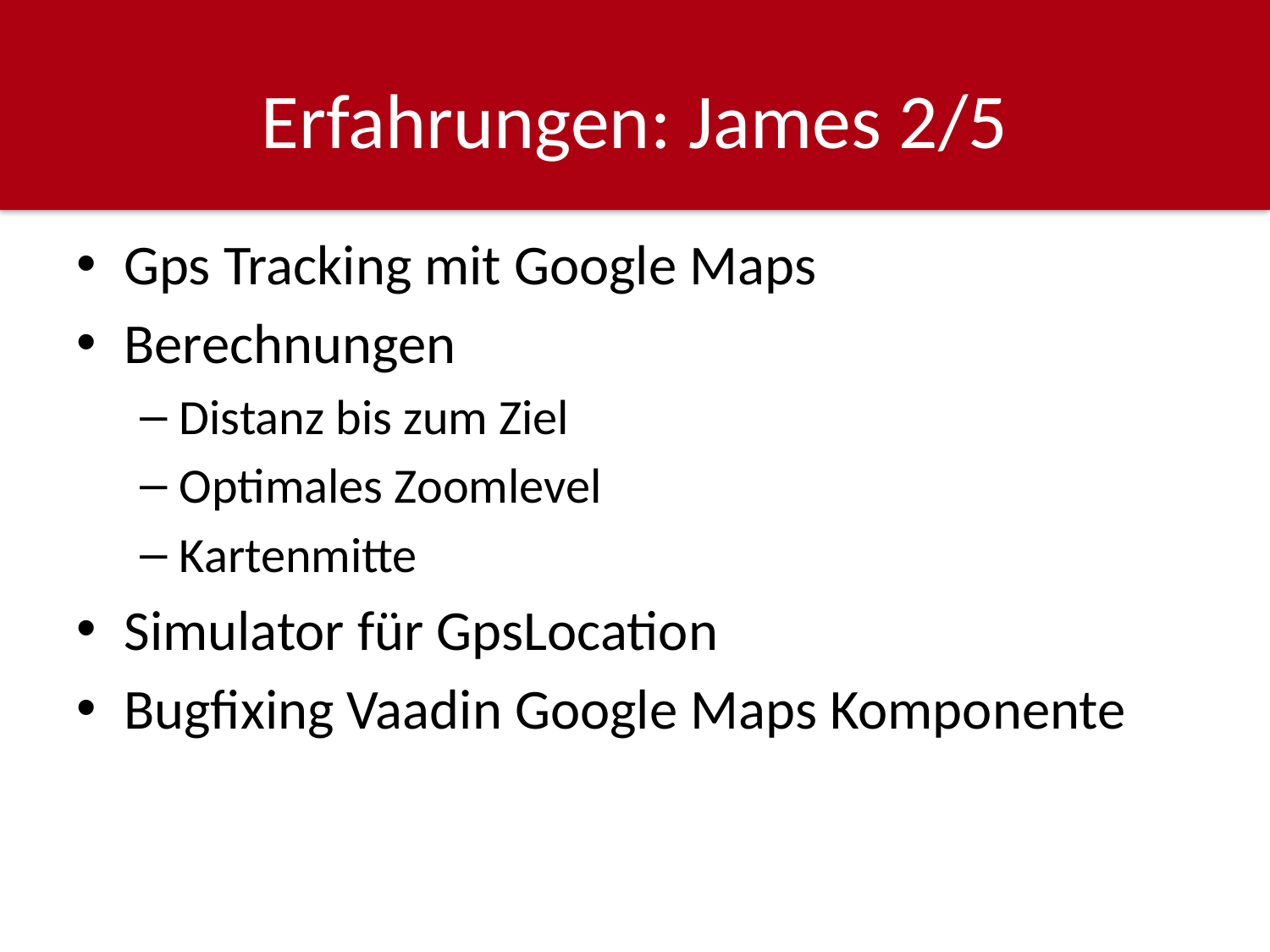

# Erfahrungen: James 2/5
Gps Tracking mit Google Maps
Berechnungen
Distanz bis zum Ziel
Optimales Zoomlevel
Kartenmitte
Simulator für GpsLocation
Bugfixing Vaadin Google Maps Komponente